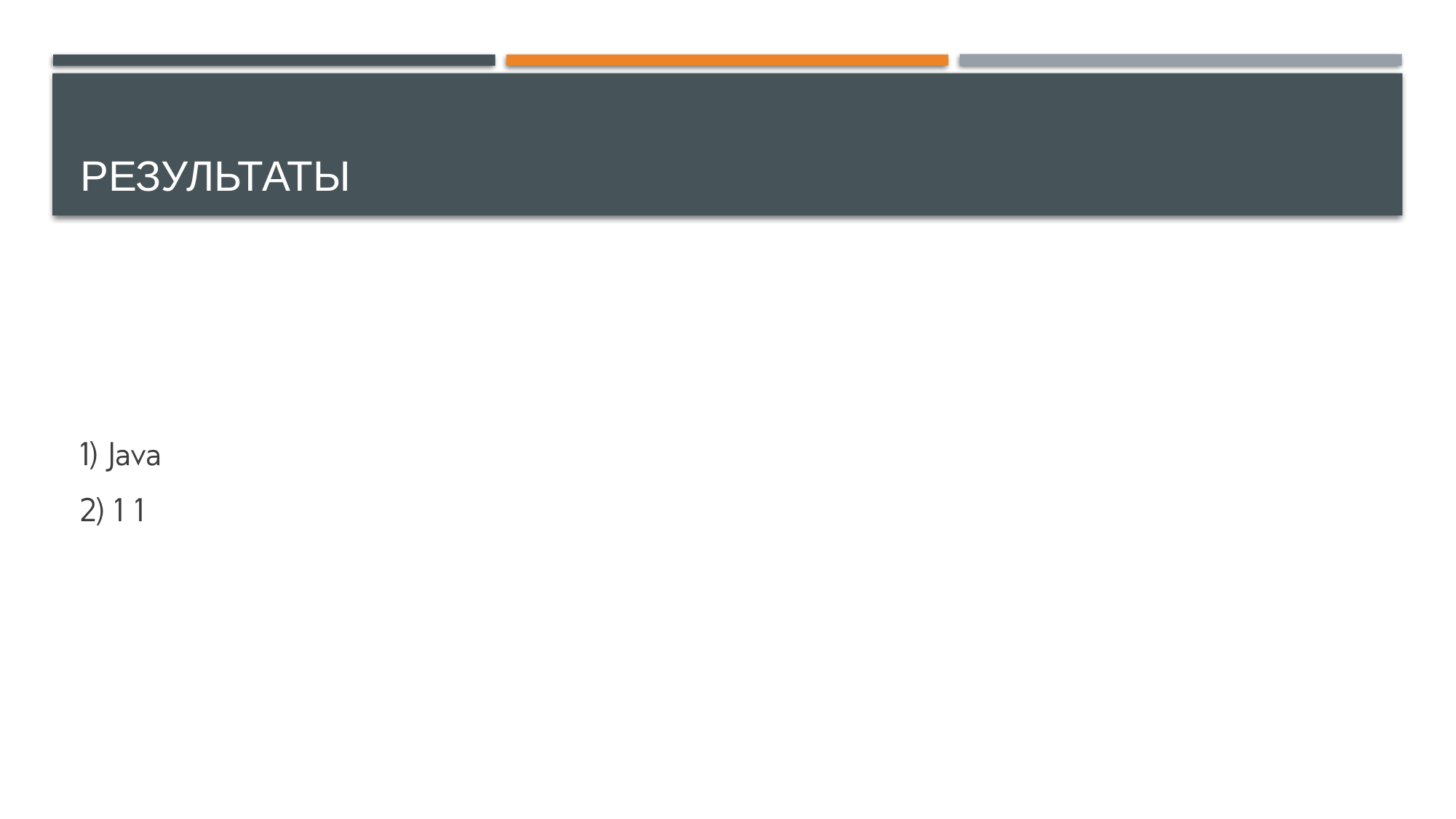

# Результаты
1) Java
2) 1 1